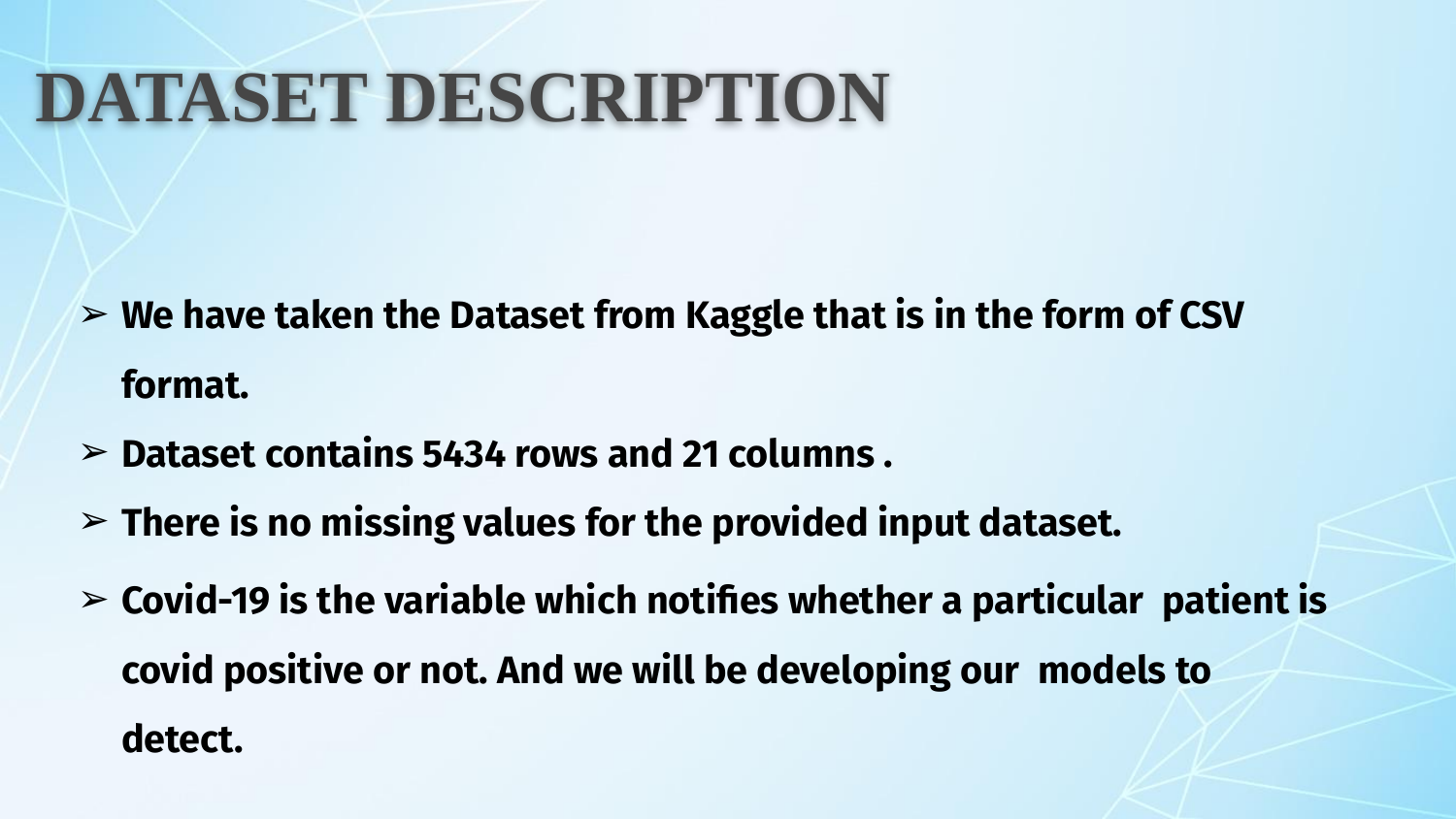

# DATASET DESCRIPTION
We have taken the Dataset from Kaggle that is in the form of CSV format.
Dataset contains 5434 rows and 21 columns .
There is no missing values for the provided input dataset.
Covid-19 is the variable which notifies whether a particular  patient is covid positive or not. And we will be developing our  models to detect.